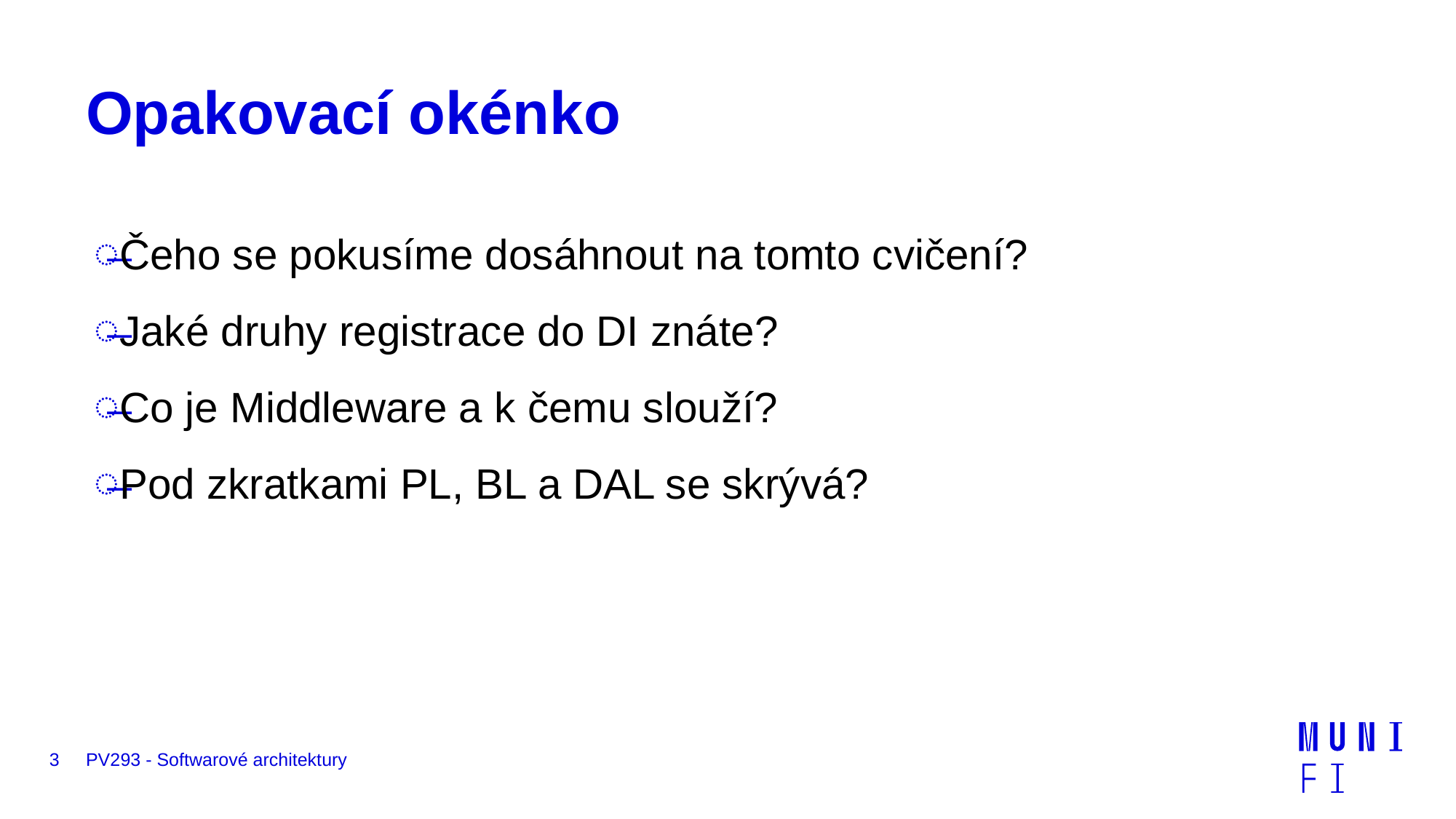

# Opakovací okénko
Čeho se pokusíme dosáhnout na tomto cvičení?
Jaké druhy registrace do DI znáte?
Co je Middleware a k čemu slouží?
Pod zkratkami PL, BL a DAL se skrývá?

3
PV293 - Softwarové architektury